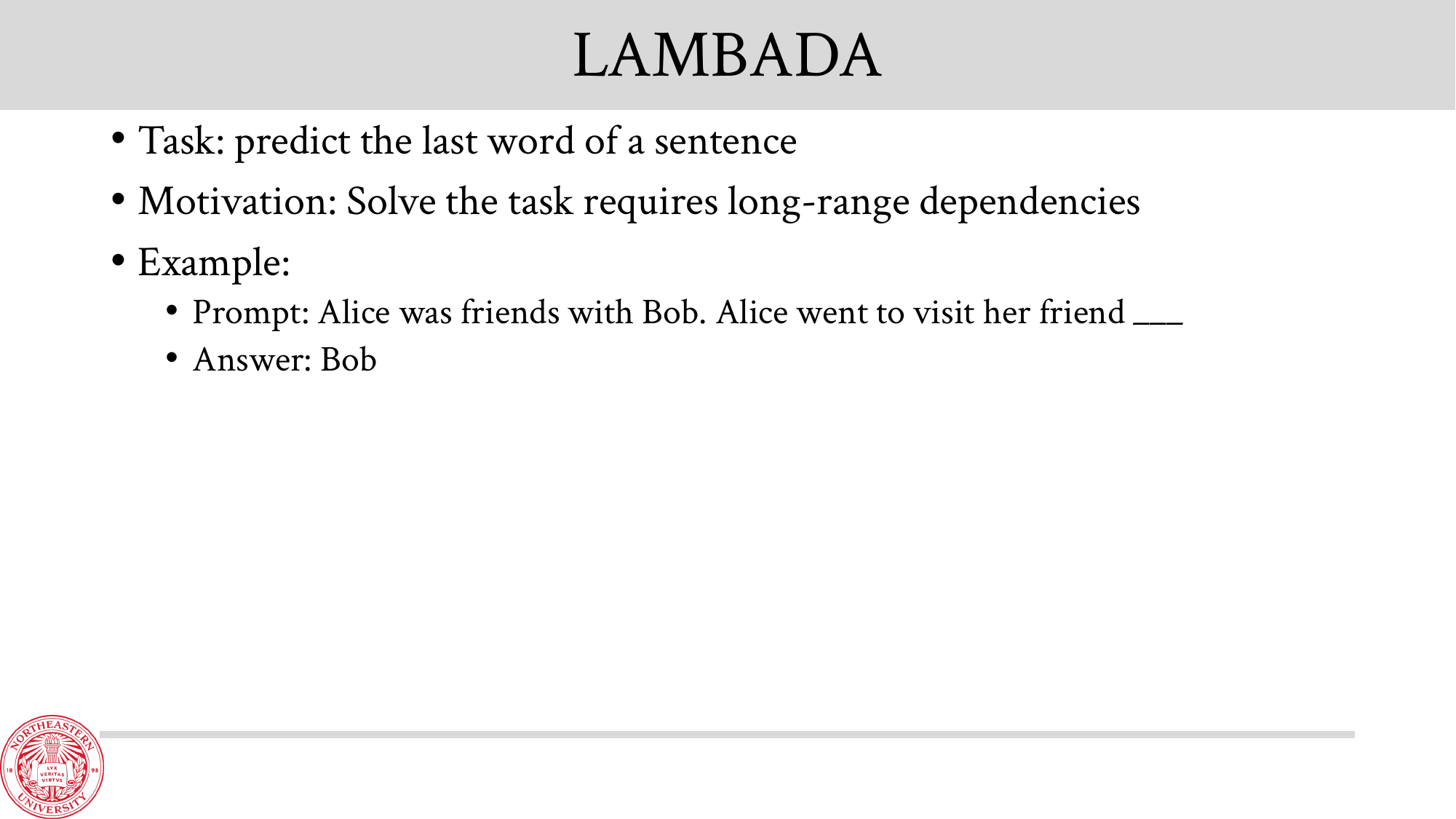

# LAMBADA
Task: predict the last word of a sentence
Motivation: Solve the task requires long-range dependencies
Example:
Prompt: Alice was friends with Bob. Alice went to visit her friend ___
Answer: Bob